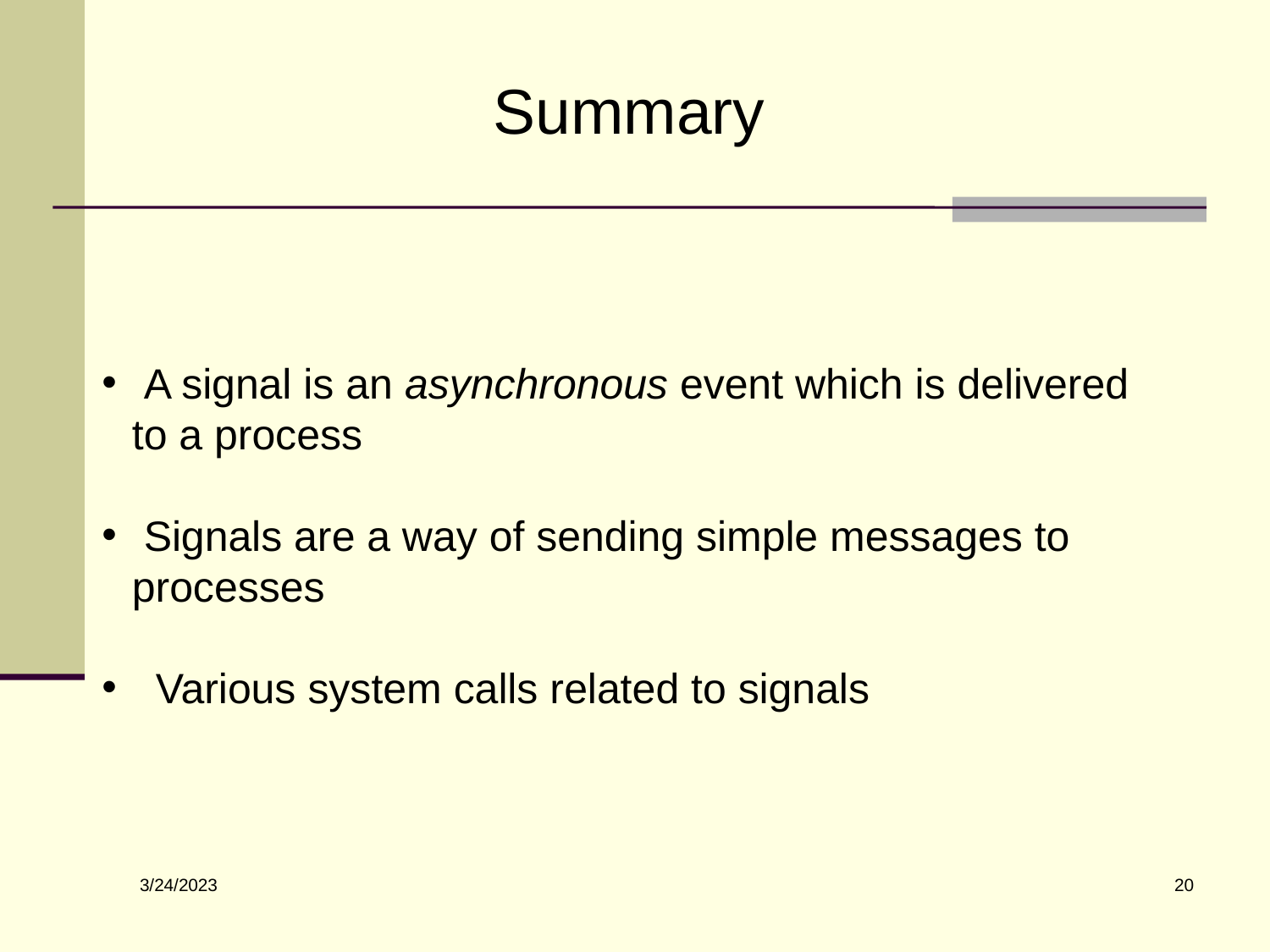

# Summary

 A signal is an asynchronous event which is delivered 	to a process

 Signals are a way of sending simple messages to 	processes

  Various system calls related to signals

20
3/24/2023